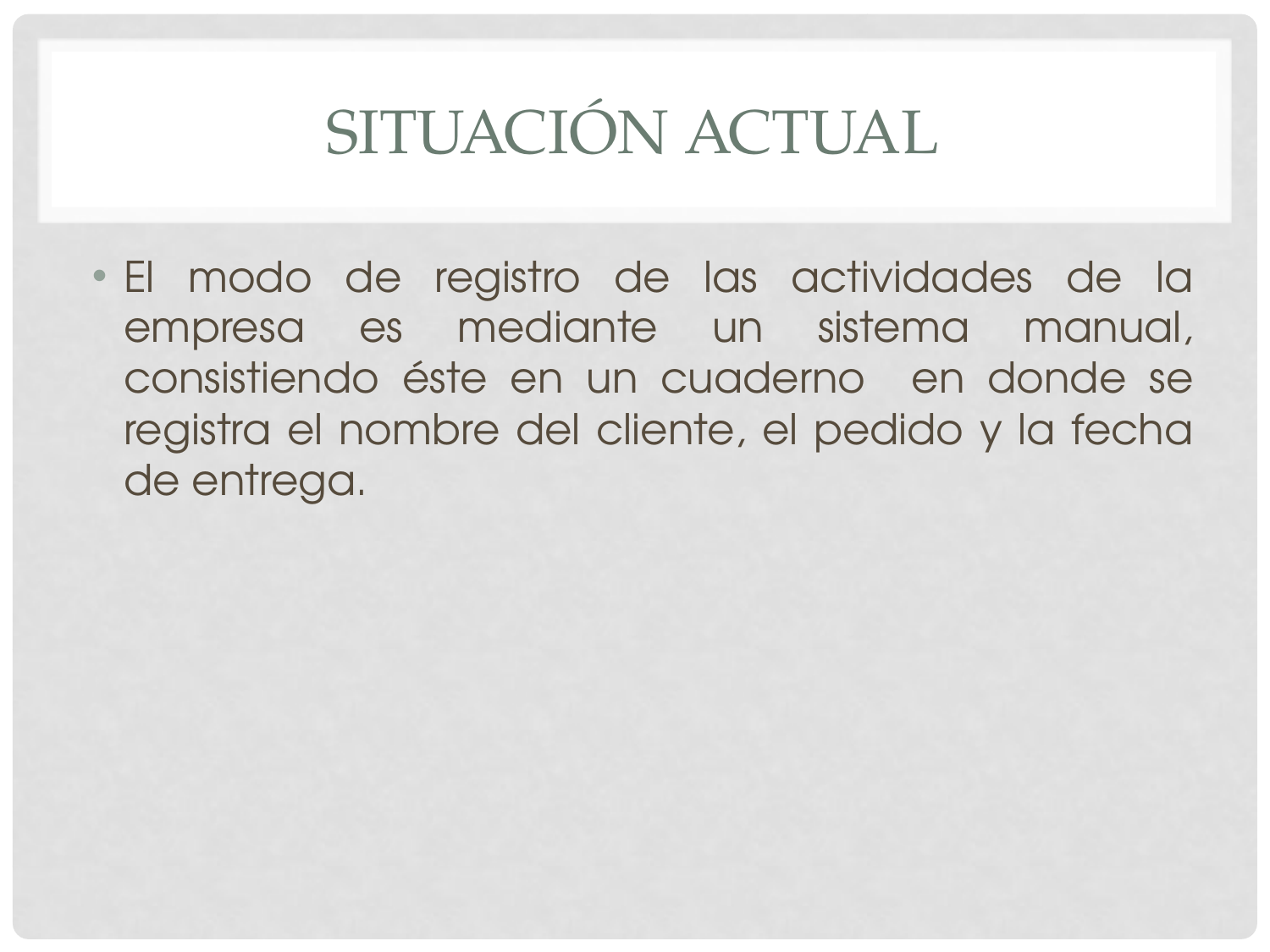

# Situación actual
El modo de registro de las actividades de la empresa es mediante un sistema manual, consistiendo éste en un cuaderno  en donde se registra el nombre del cliente, el pedido y la fecha de entrega.